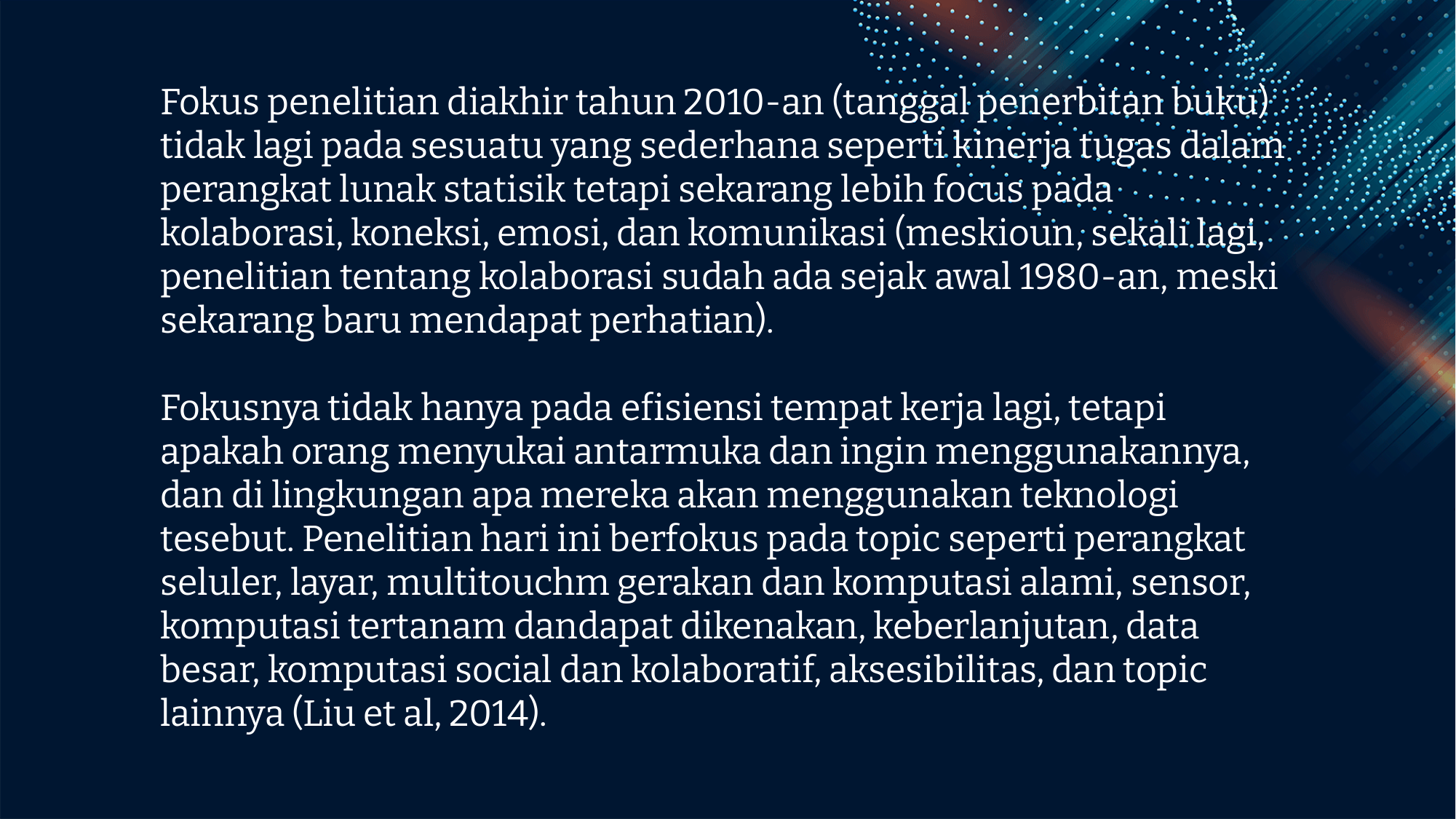

Fokus penelitian diakhir tahun 2010-an (tanggal penerbitan buku) tidak lagi pada sesuatu yang sederhana seperti kinerja tugas dalam perangkat lunak statisik tetapi sekarang lebih focus pada kolaborasi, koneksi, emosi, dan komunikasi (meskioun, sekali lagi, penelitian tentang kolaborasi sudah ada sejak awal 1980-an, meski sekarang baru mendapat perhatian).

Fokusnya tidak hanya pada efisiensi tempat kerja lagi, tetapi apakah orang menyukai antarmuka dan ingin menggunakannya, dan di lingkungan apa mereka akan menggunakan teknologi tesebut. Penelitian hari ini berfokus pada topic seperti perangkat seluler, layar, multitouchm gerakan dan komputasi alami, sensor, komputasi tertanam dandapat dikenakan, keberlanjutan, data besar, komputasi social dan kolaboratif, aksesibilitas, dan topic lainnya (Liu et al, 2014).